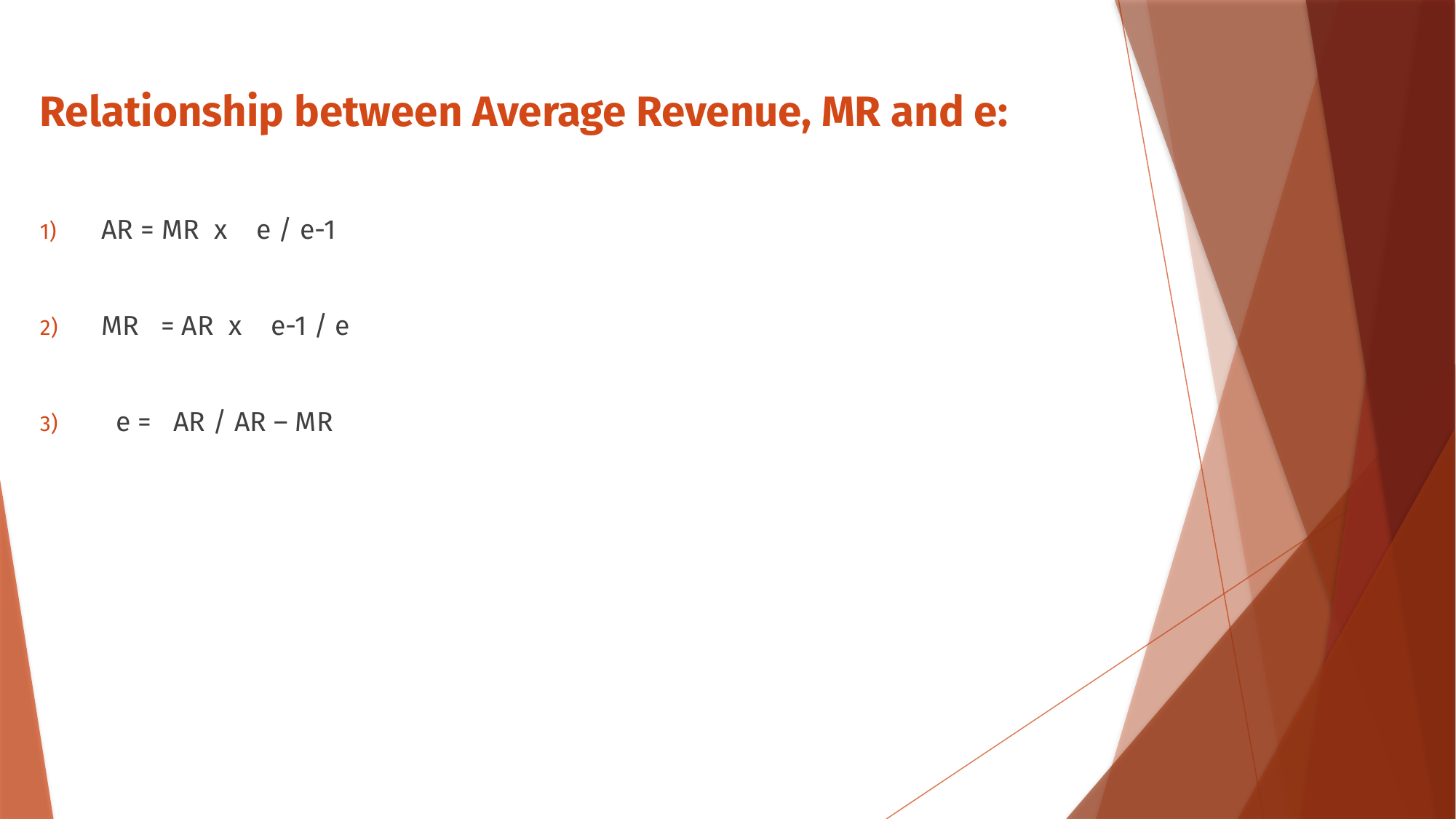

# Relationship between Average Revenue, MR and e:
AR = MR  x    e / e-1

MR   = AR  x    e-1 / e

  e =   AR / AR – MR